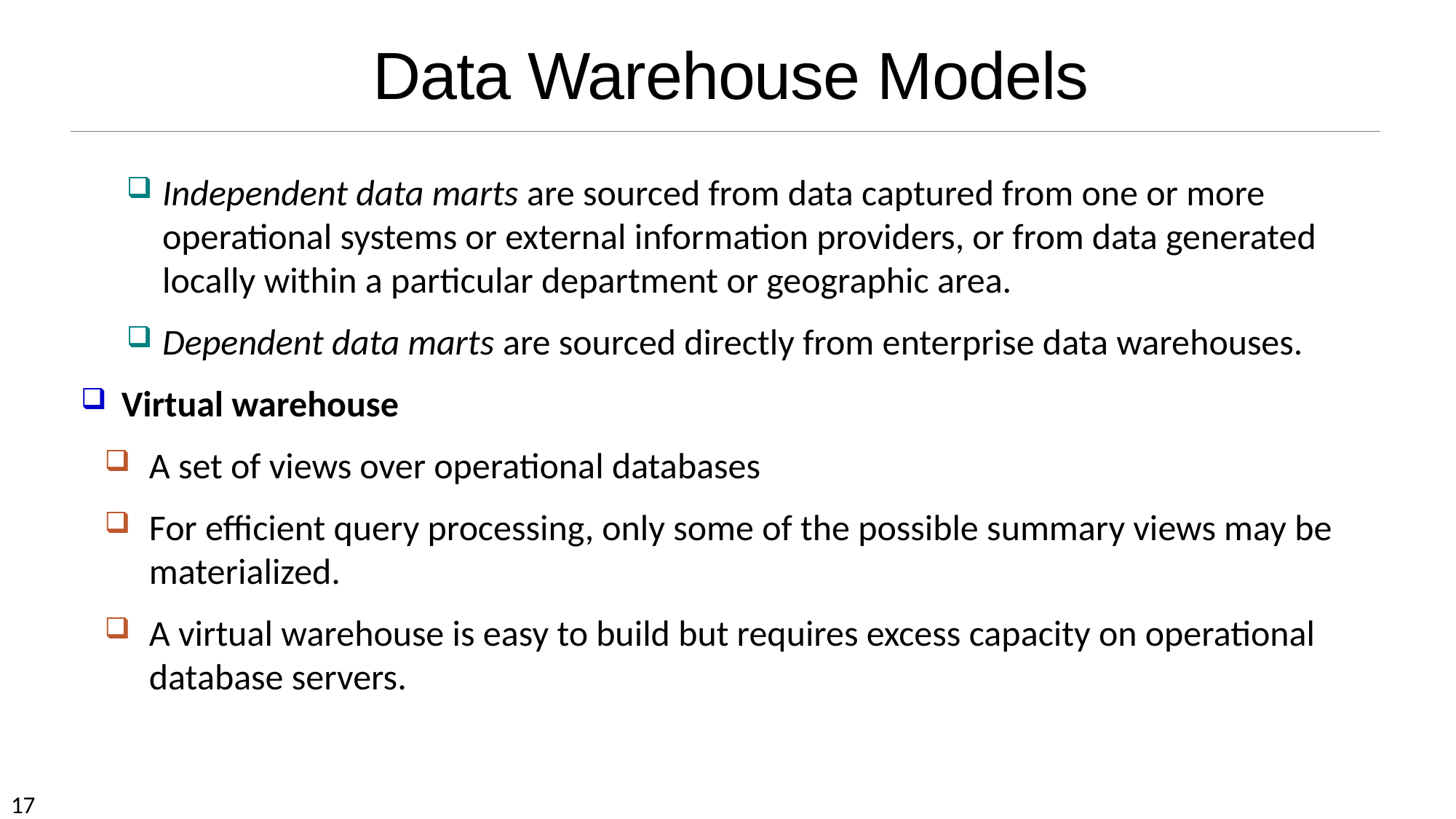

# Data Warehouse Models
Independent data marts are sourced from data captured from one or more operational systems or external information providers, or from data generated locally within a particular department or geographic area.
Dependent data marts are sourced directly from enterprise data warehouses.
Virtual warehouse
A set of views over operational databases
For efficient query processing, only some of the possible summary views may be materialized.
A virtual warehouse is easy to build but requires excess capacity on operational database servers.